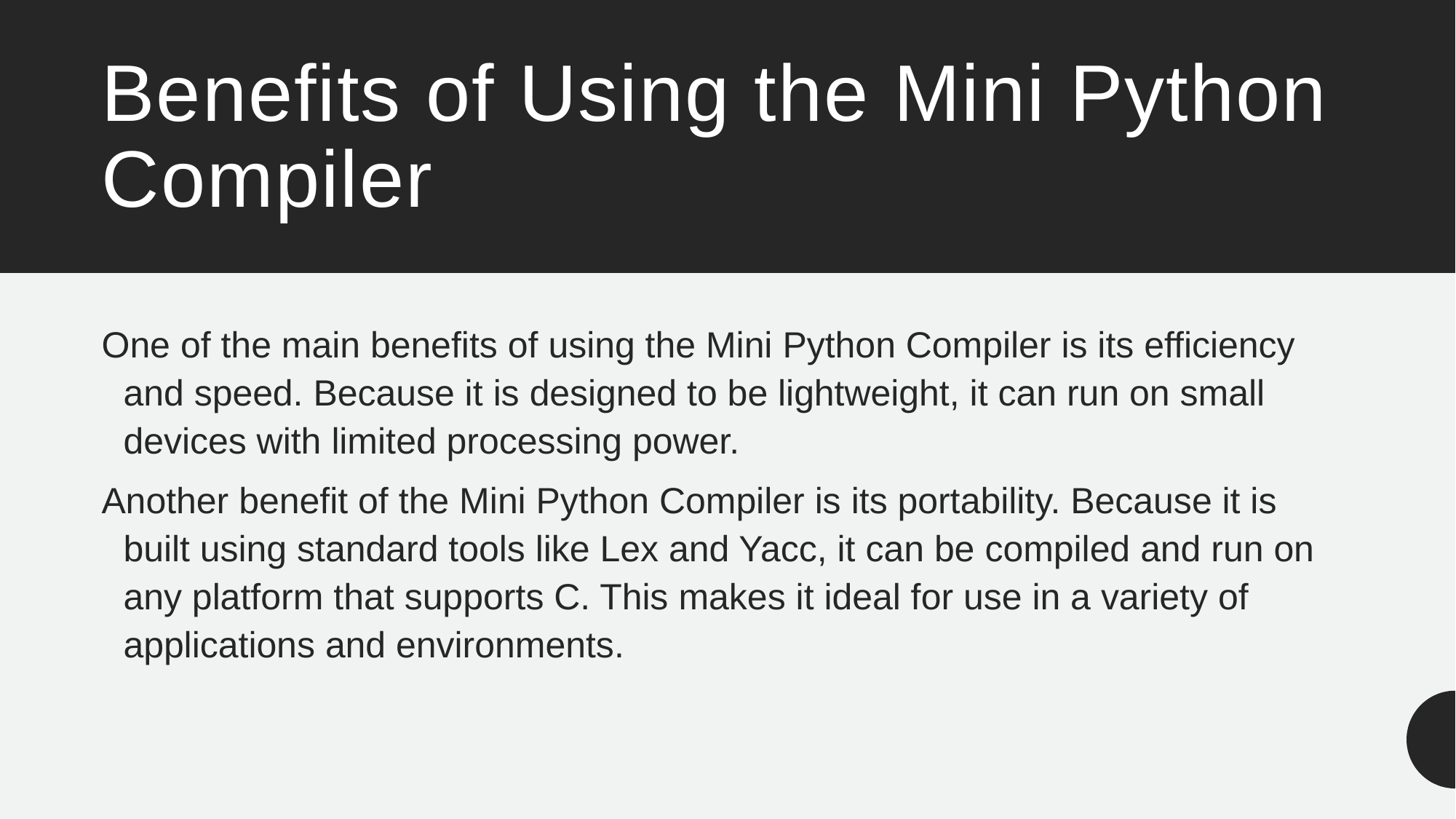

# Benefits of Using the Mini Python Compiler
One of the main benefits of using the Mini Python Compiler is its efficiency and speed. Because it is designed to be lightweight, it can run on small devices with limited processing power.
Another benefit of the Mini Python Compiler is its portability. Because it is built using standard tools like Lex and Yacc, it can be compiled and run on any platform that supports C. This makes it ideal for use in a variety of applications and environments.